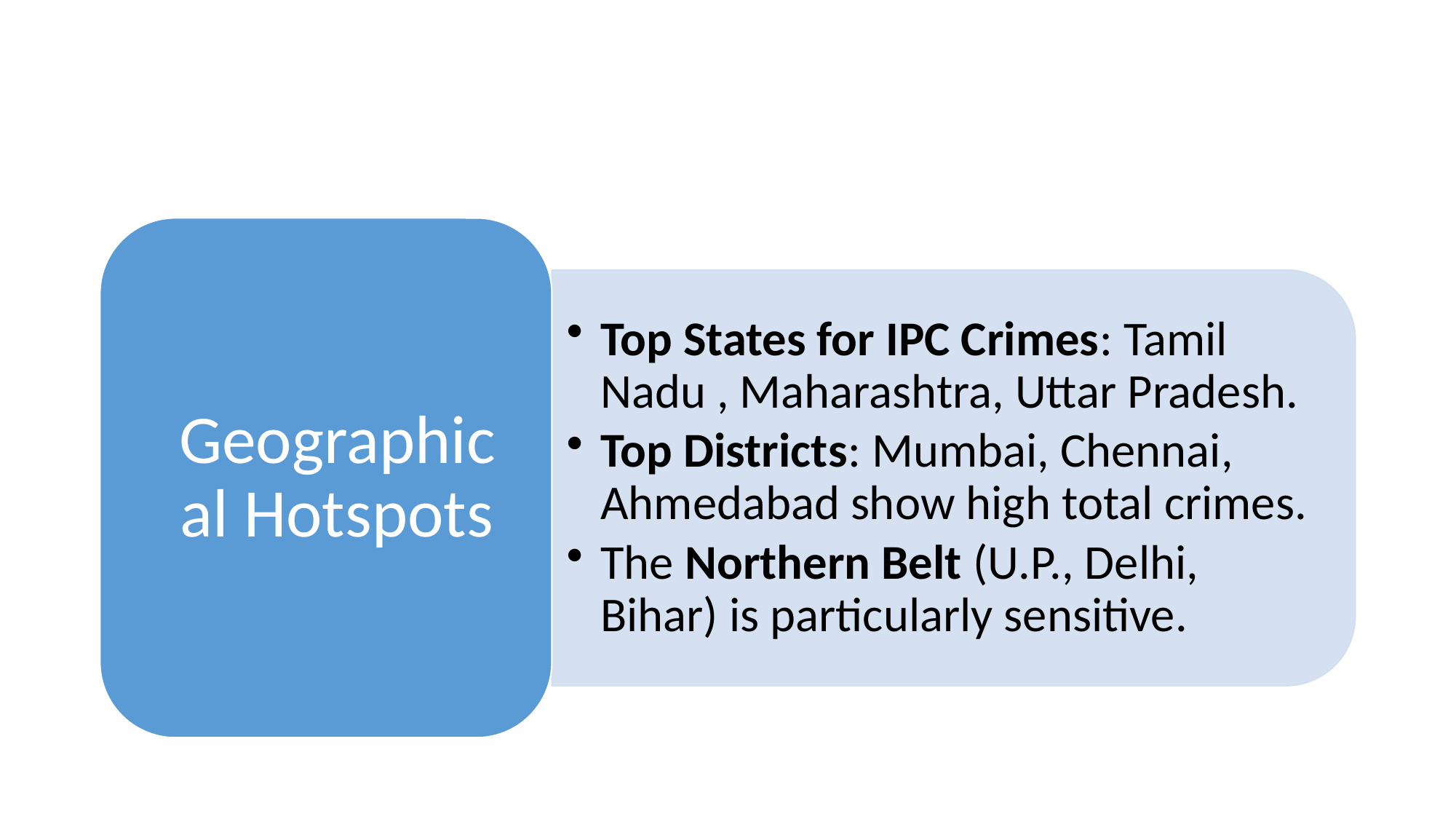

#
Top States for IPC Crimes: Tamil Nadu , Maharashtra, Uttar Pradesh.
Top Districts: Mumbai, Chennai, Ahmedabad show high total crimes.
The Northern Belt (U.P., Delhi, Bihar) is particularly sensitive.
Geographical Hotspots